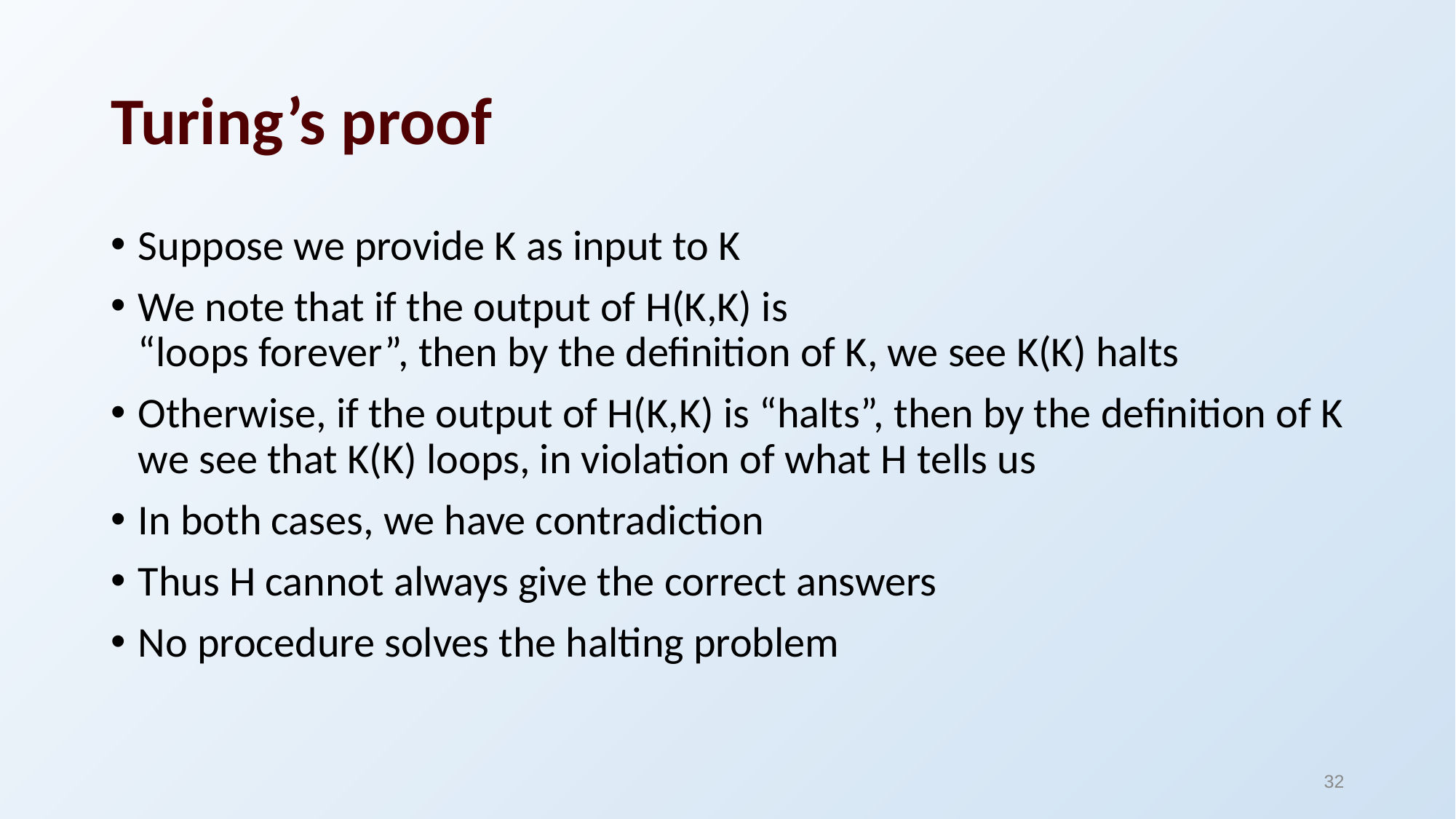

# Turing’s proof
Suppose we provide K as input to K
We note that if the output of H(K,K) is
“loops forever”, then by the definition of K, we see K(K) halts
Otherwise, if the output of H(K,K) is “halts”, then by the definition of K we see that K(K) loops, in violation of what H tells us
In both cases, we have contradiction
Thus H cannot always give the correct answers
No procedure solves the halting problem
32